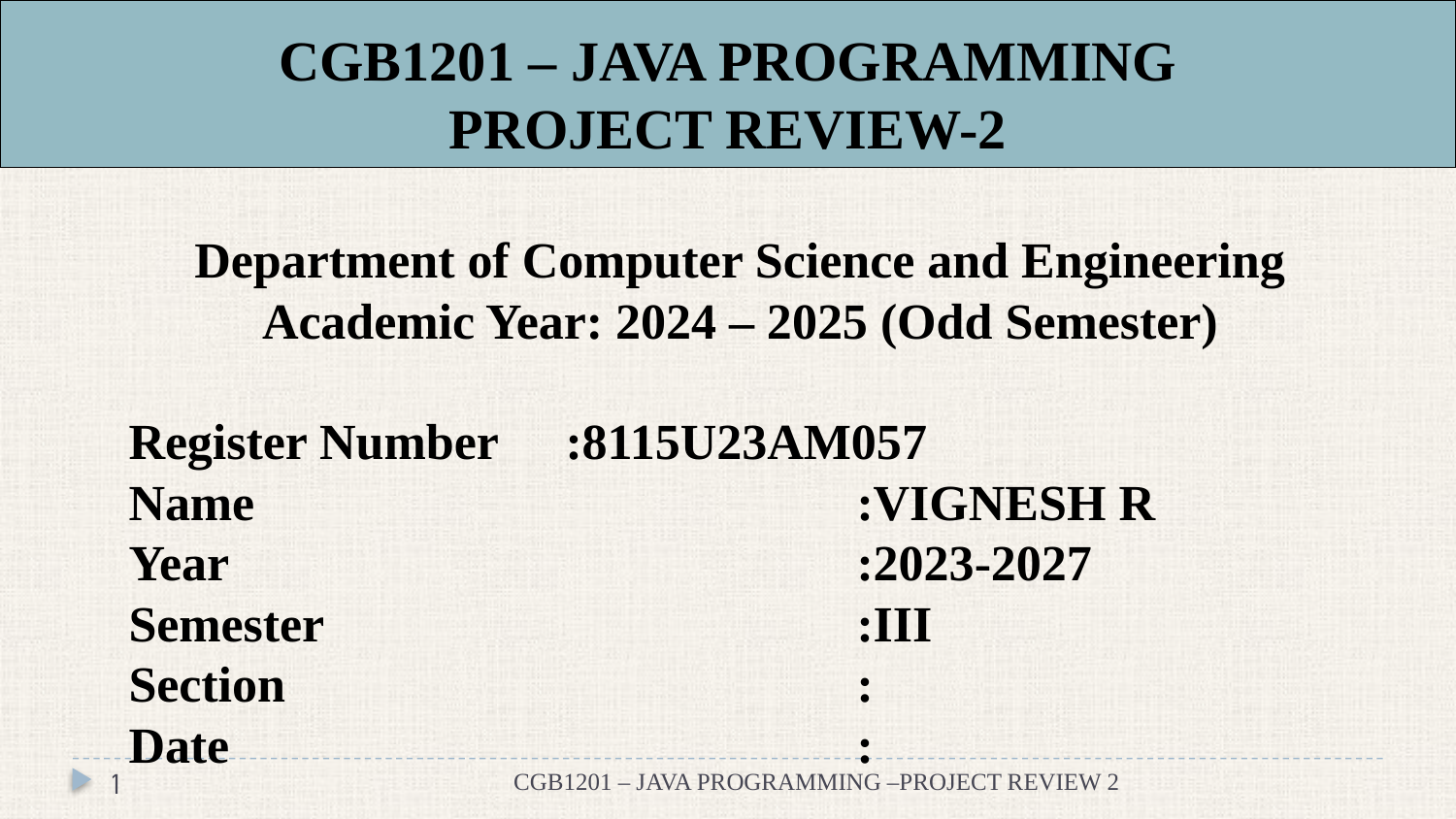

# CGB1201 – JAVA PROGRAMMING PROJECT REVIEW-2

Department of Computer Science and Engineering
Academic Year: 2024 – 2025 (Odd Semester)

Register Number	:8115U23AM057
Name					:VIGNESH R
Year					:2023-2027
Semester				:III
Section				:
Date					:
1
CGB1201 – JAVA PROGRAMMING –PROJECT REVIEW 2